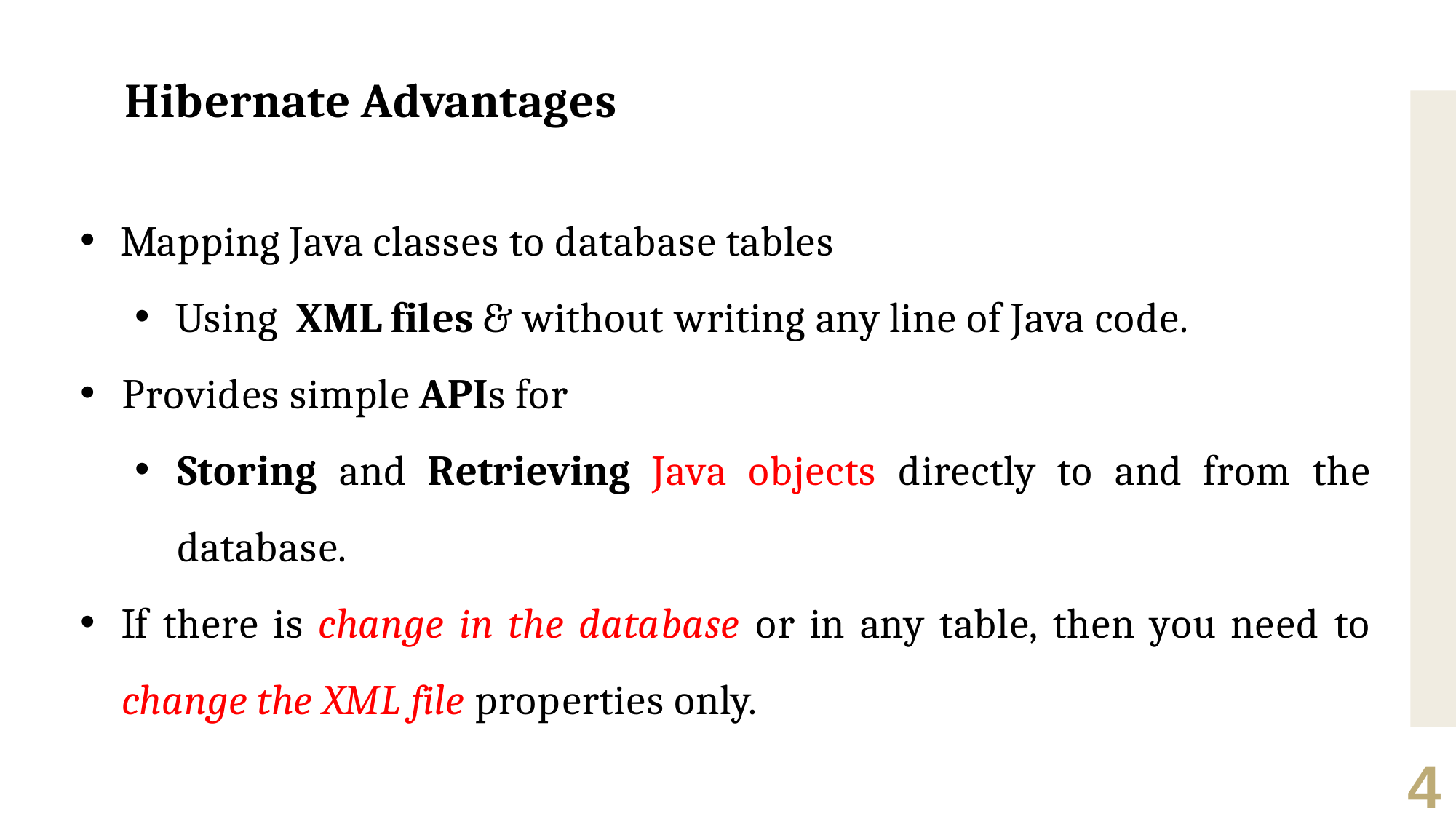

Hibernate Advantages
Mapping Java classes to database tables
Using  XML files & without writing any line of Java code.
Provides simple APIs for
Storing and Retrieving Java objects directly to and from the database.
If there is change in the database or in any table, then you need to change the XML file properties only.
4